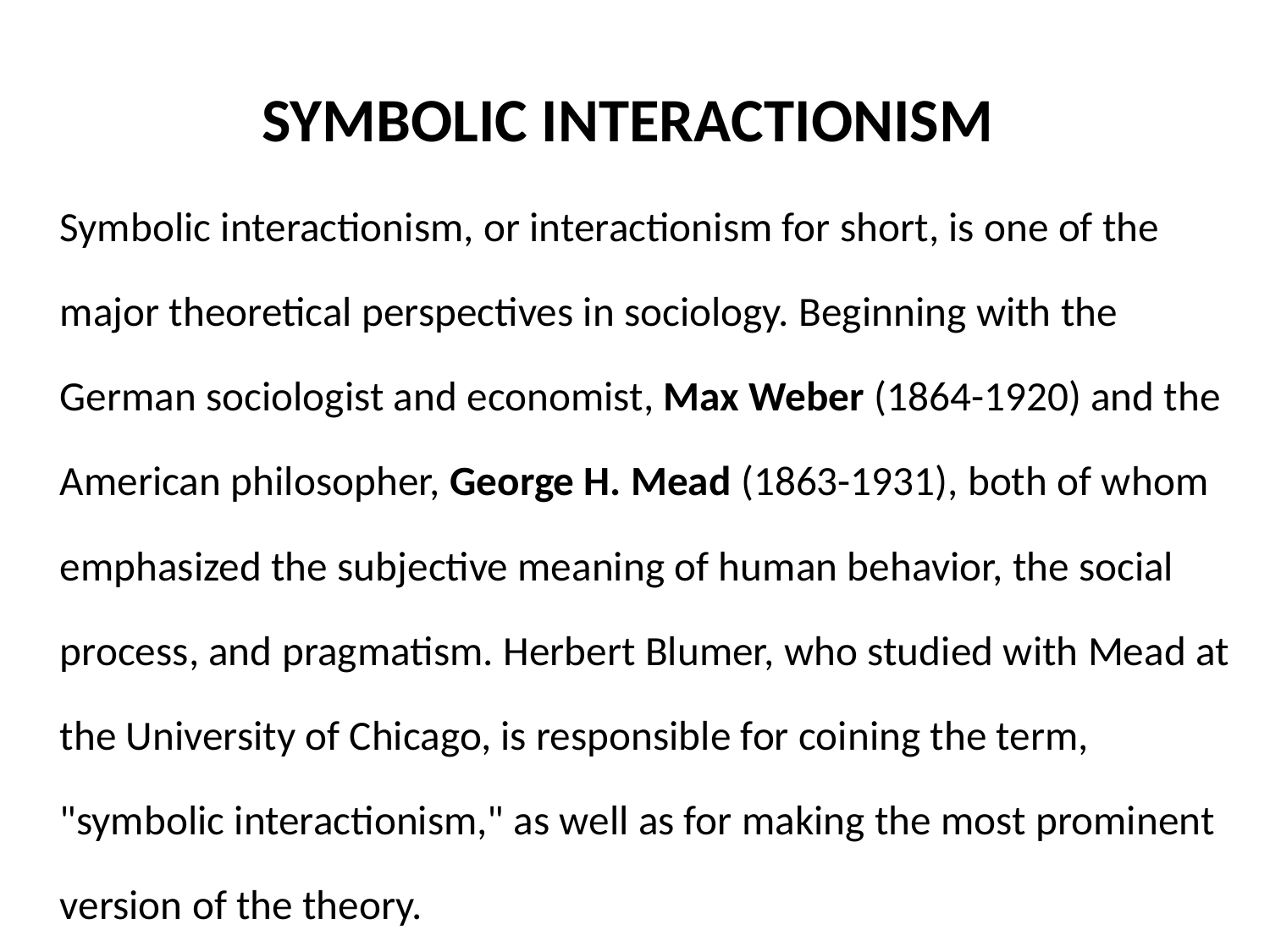

# SYMBOLIC INTERACTIONISM
		Symbolic interactionism, or interactionism for short, is one of the major theoretical perspectives in sociology. Beginning with the German sociologist and economist, Max Weber (1864-1920) and the American philosopher, George H. Mead (1863-1931), both of whom emphasized the subjective meaning of human behavior, the social process, and pragmatism. Herbert Blumer, who studied with Mead at the University of Chicago, is responsible for coining the term, "symbolic interactionism," as well as for making the most prominent version of the theory.